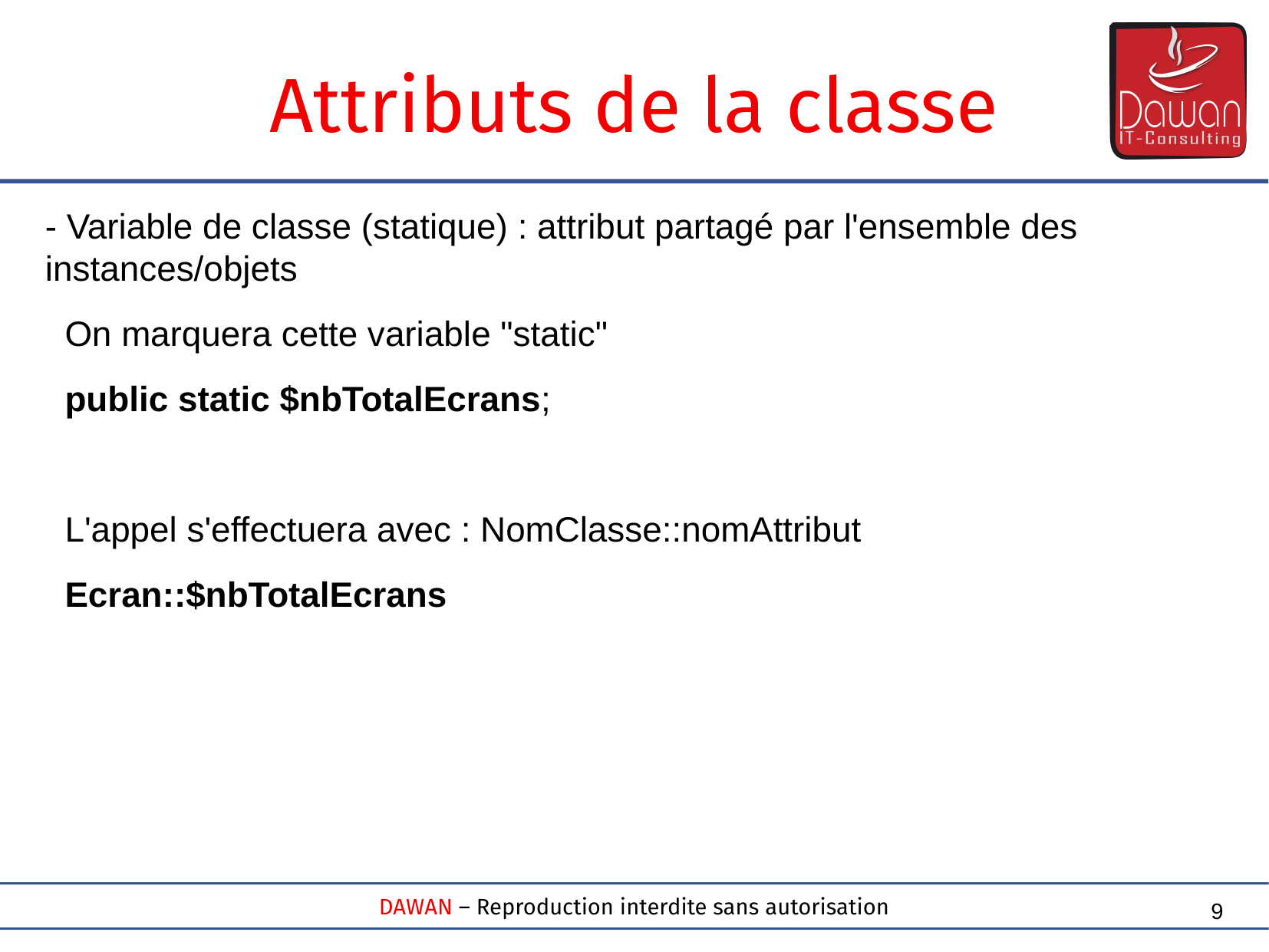

Attributs de la classe
- Variable de classe (statique) : attribut partagé par l'ensemble des instances/objets
  On marquera cette variable "static"
  public static $nbTotalEcrans;

  L'appel s'effectuera avec : NomClasse::nomAttribut
  Ecran::$nbTotalEcrans
9